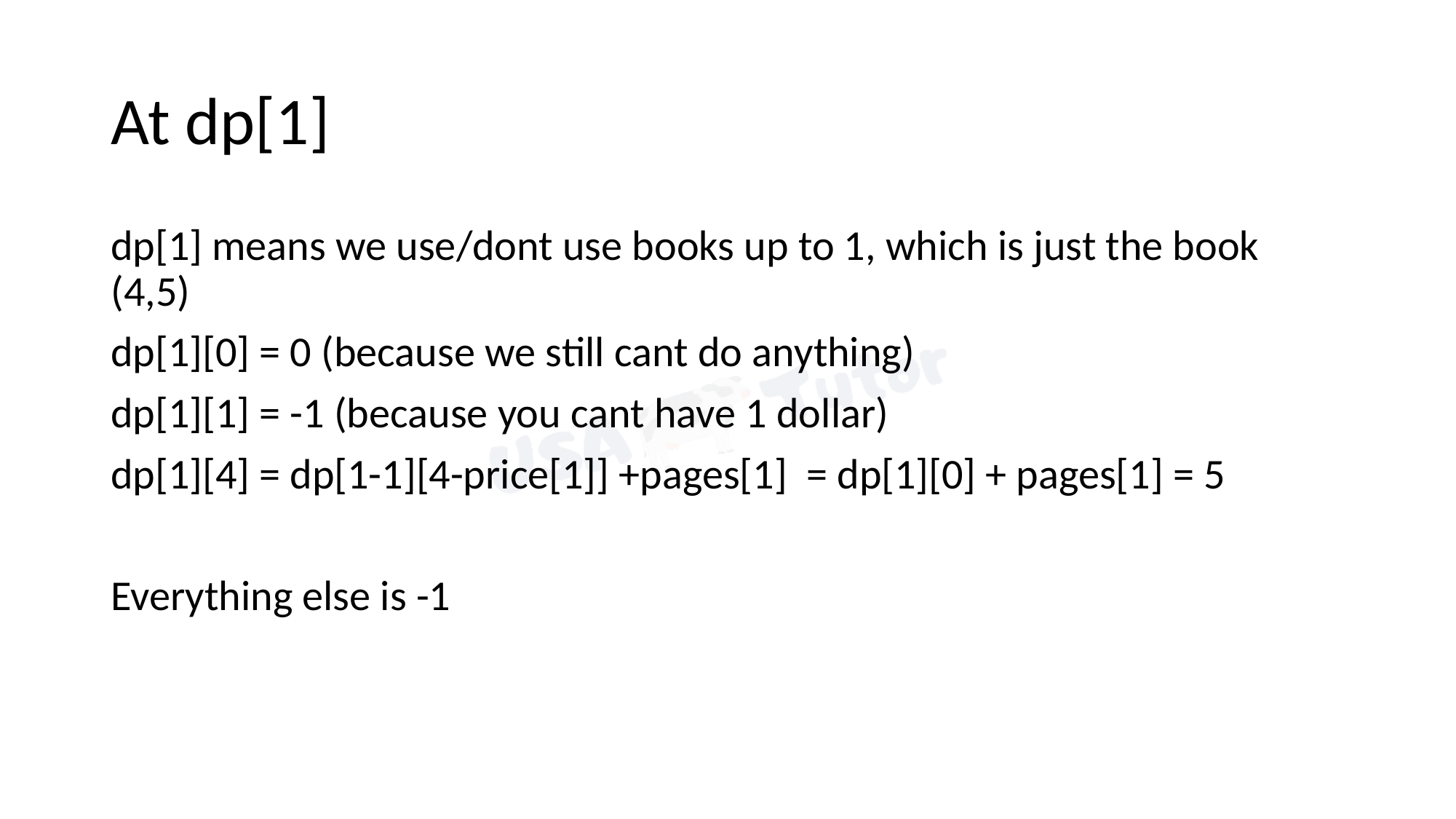

# At dp[1]
dp[1] means we use/dont use books up to 1, which is just the book (4,5)
dp[1][0] = 0 (because we still cant do anything)
dp[1][1] = -1 (because you cant have 1 dollar)
dp[1][4] = dp[1-1][4-price[1]] +pages[1]  = dp[1][0] + pages[1] = 5

Everything else is -1